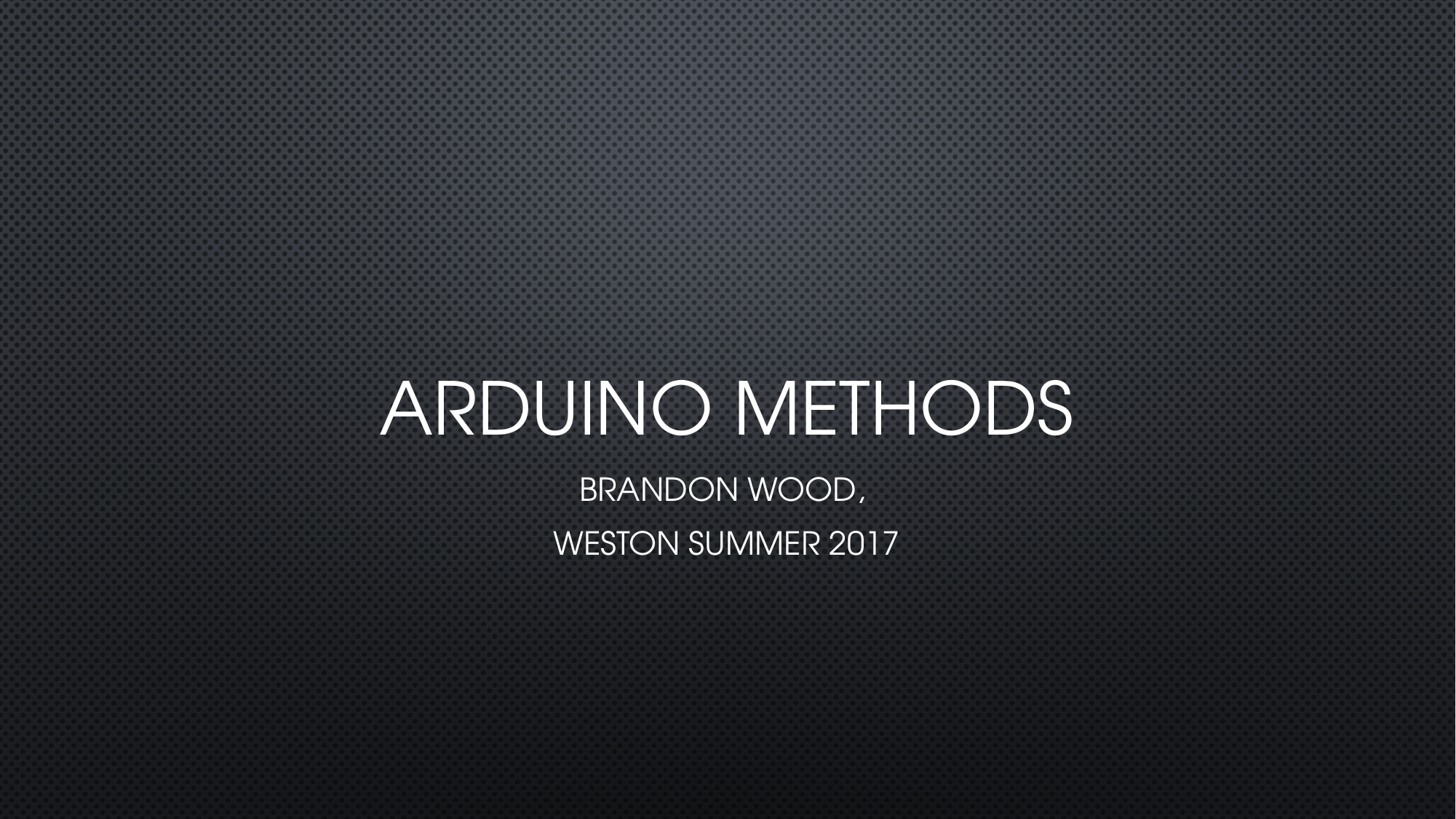

# Arduino Methods
Brandon Wood,
Weston Summer 2017